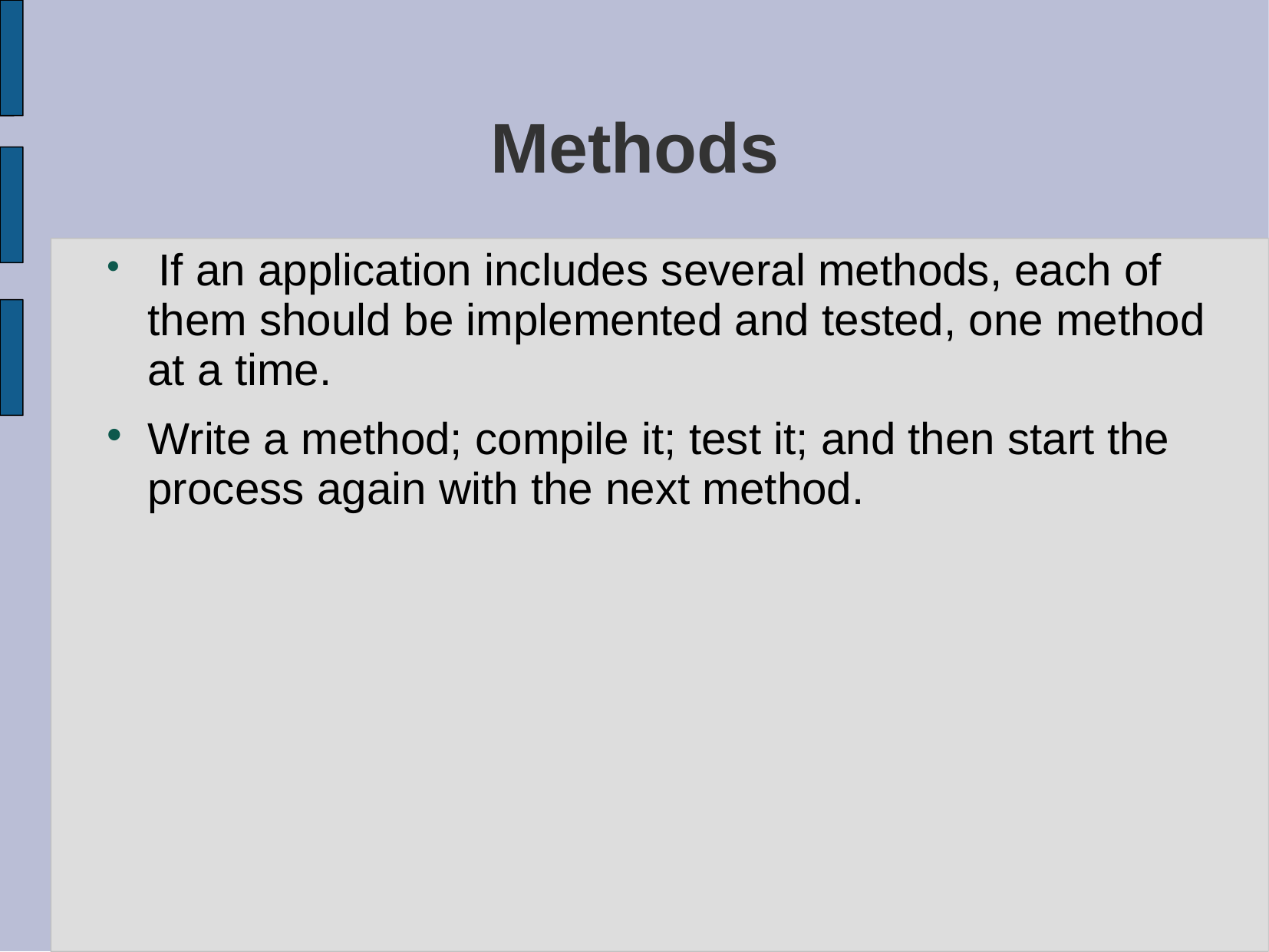

# Methods
 If an application includes several methods, each of them should be implemented and tested, one method at a time.
Write a method; compile it; test it; and then start the process again with the next method.